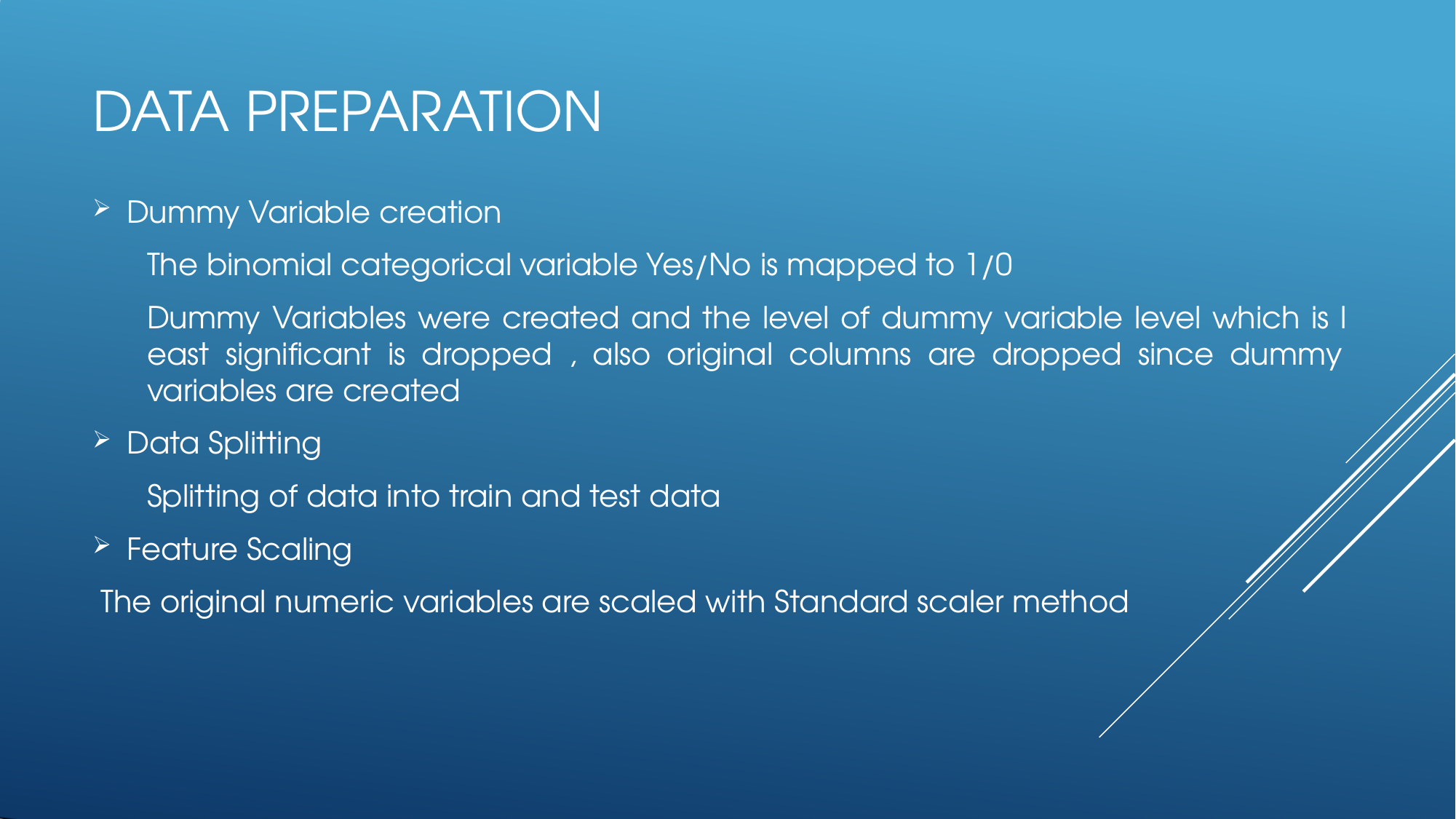

# DATA PREPARATION
Dummy Variable creation
The binomial categorical variable Yes/No is mapped to 1/0
Dummy Variables were created and the level of dummy variable level which is l  east significant is dropped , also original columns are dropped since dummy  variables are created
Data Splitting
Splitting of data into train and test data
Feature Scaling
The original numeric variables are scaled with Standard scaler method